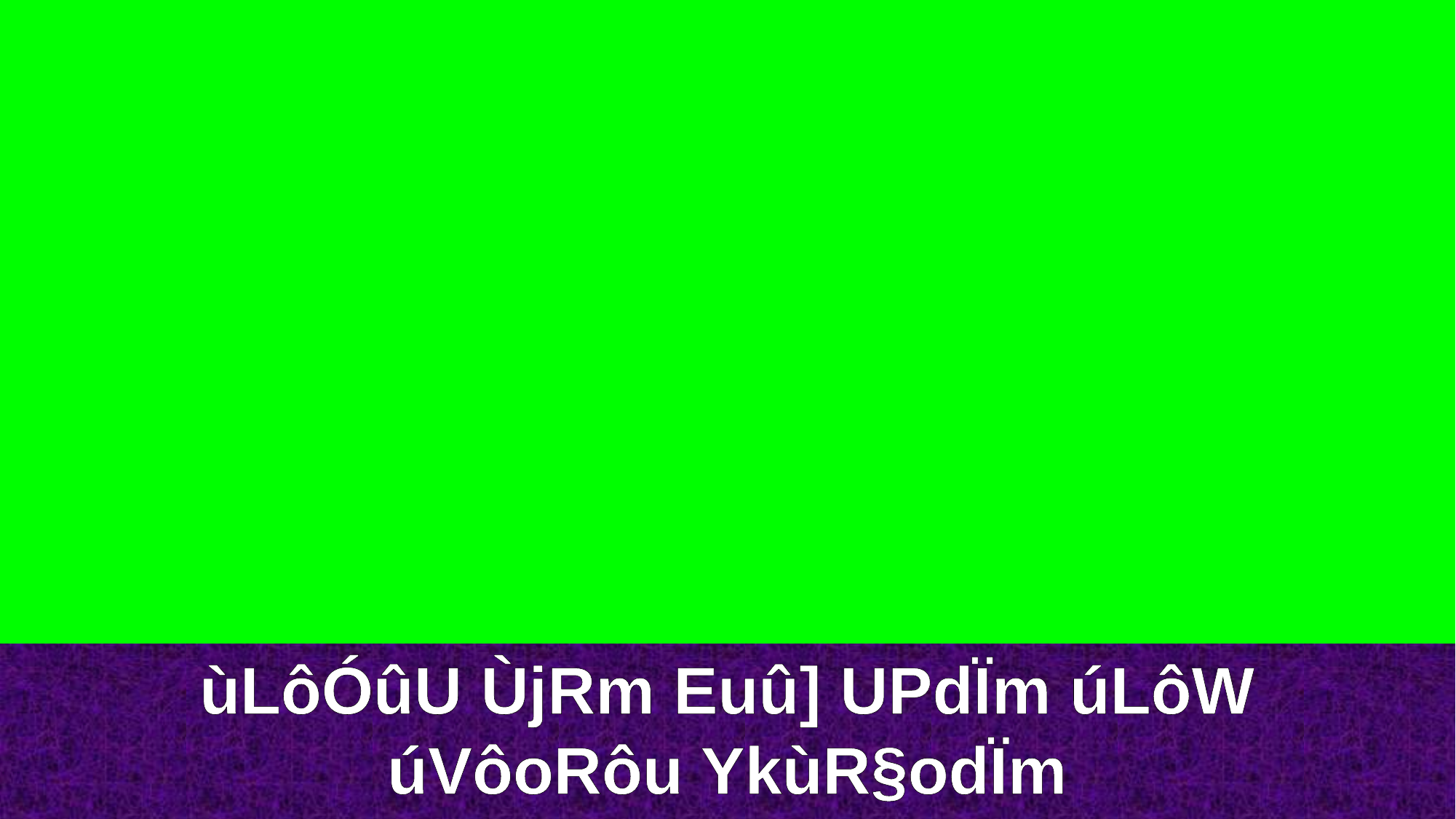

ùLôÓûU ÙjRm Euû] UPdÏm úLôW úVôoRôu YkùR§odÏm